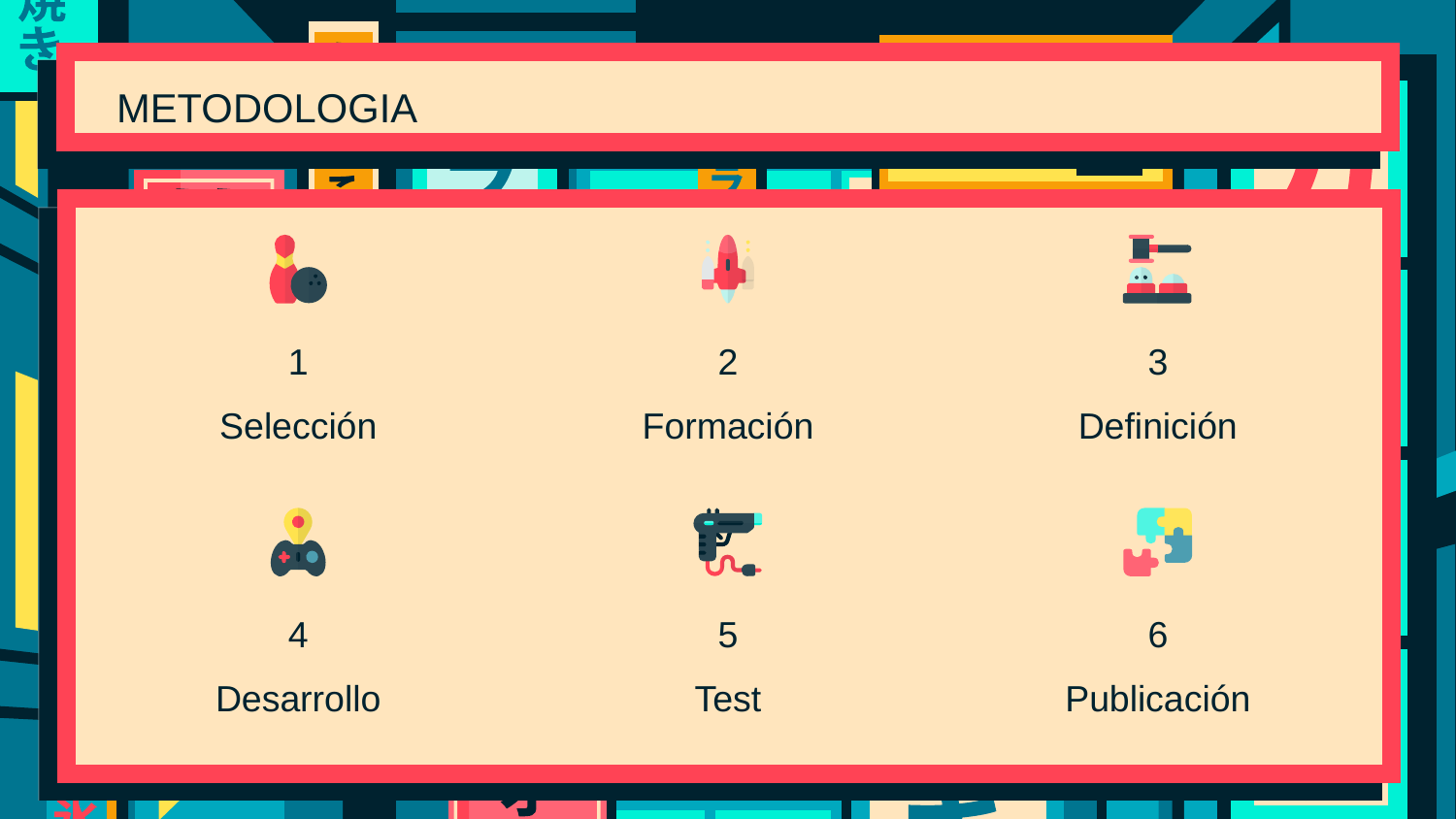

METODOLOGIA

# 1
2
3
Selección
Formación
Definición

4
5
6
Desarrollo
Test
Publicación